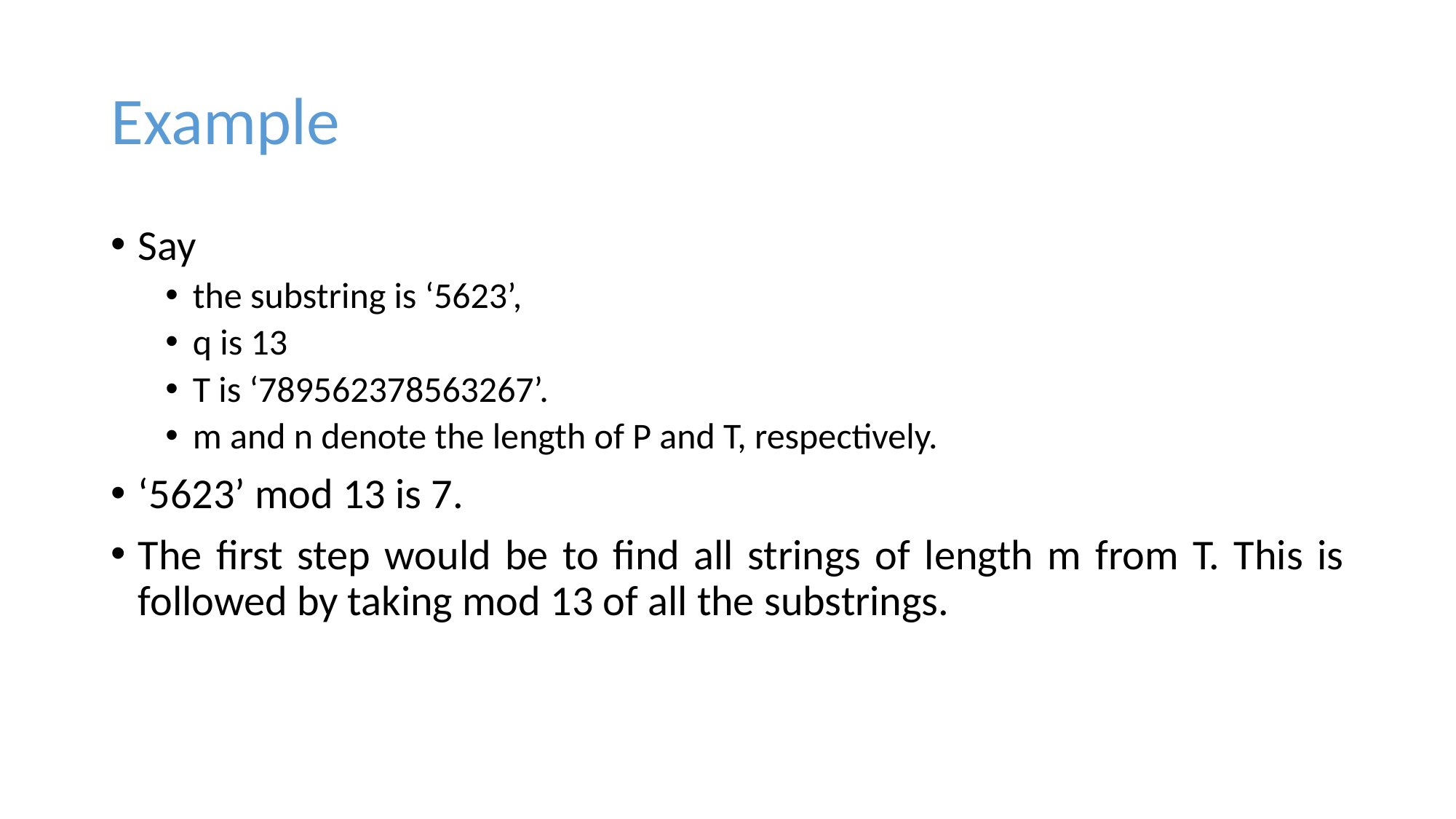

# Example
Say
the substring is ‘5623’,
q is 13
T is ‘789562378563267’.
m and n denote the length of P and T, respectively.
‘5623’ mod 13 is 7.
The first step would be to find all strings of length m from T. This is followed by taking mod 13 of all the substrings.